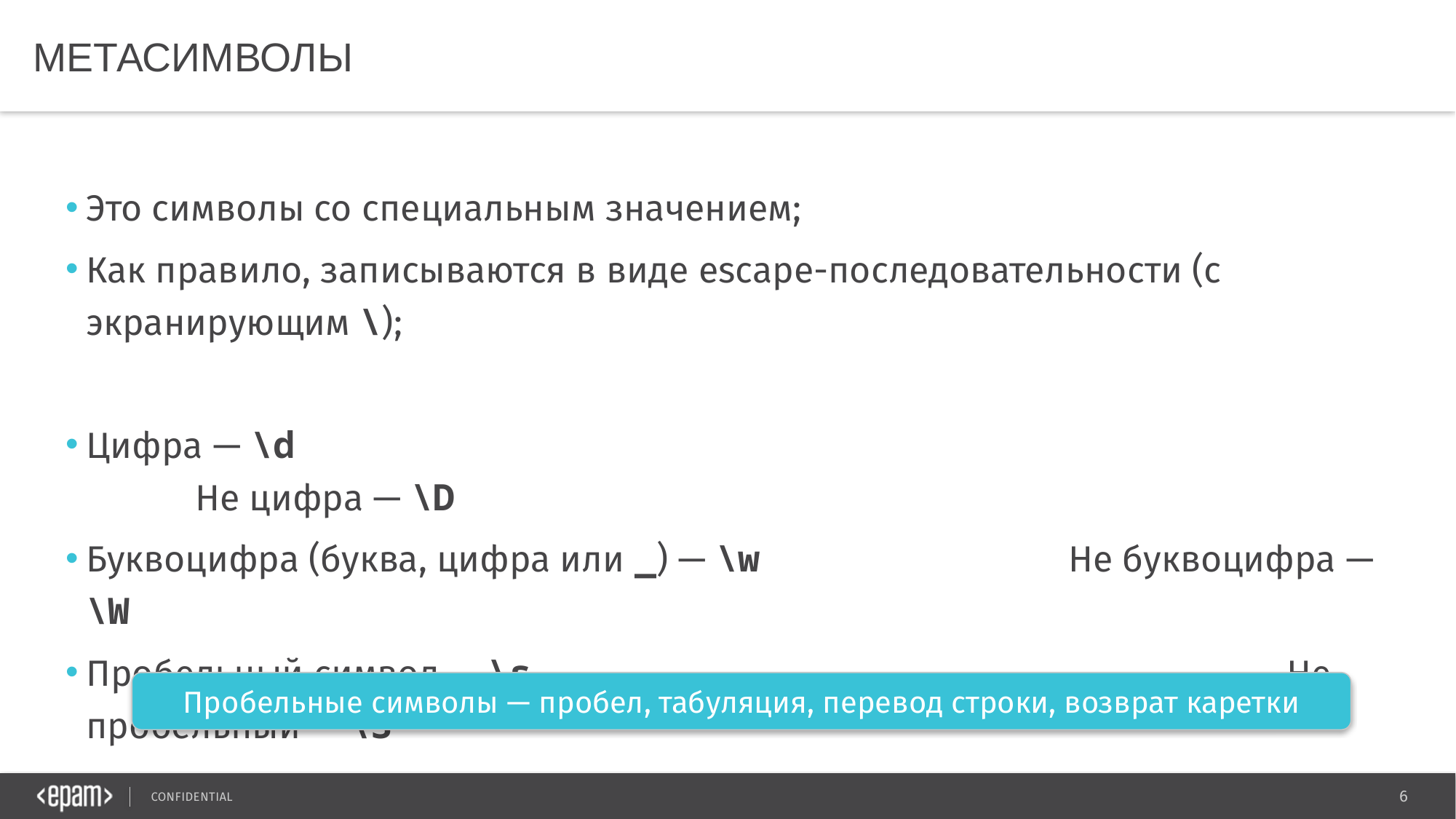

# Метасимволы
Это символы со специальным значением;
Как правило, записываются в виде escape-последовательности (с экранирующим \);

Цифра — \d											Не цифра — \D
Буквоцифра (буква, цифра или _) — \w			Не буквоцифра — \W
Пробельный символ — \s							Не пробельный — \S

Пробельные символы — пробел, табуляция, перевод строки, возврат каретки